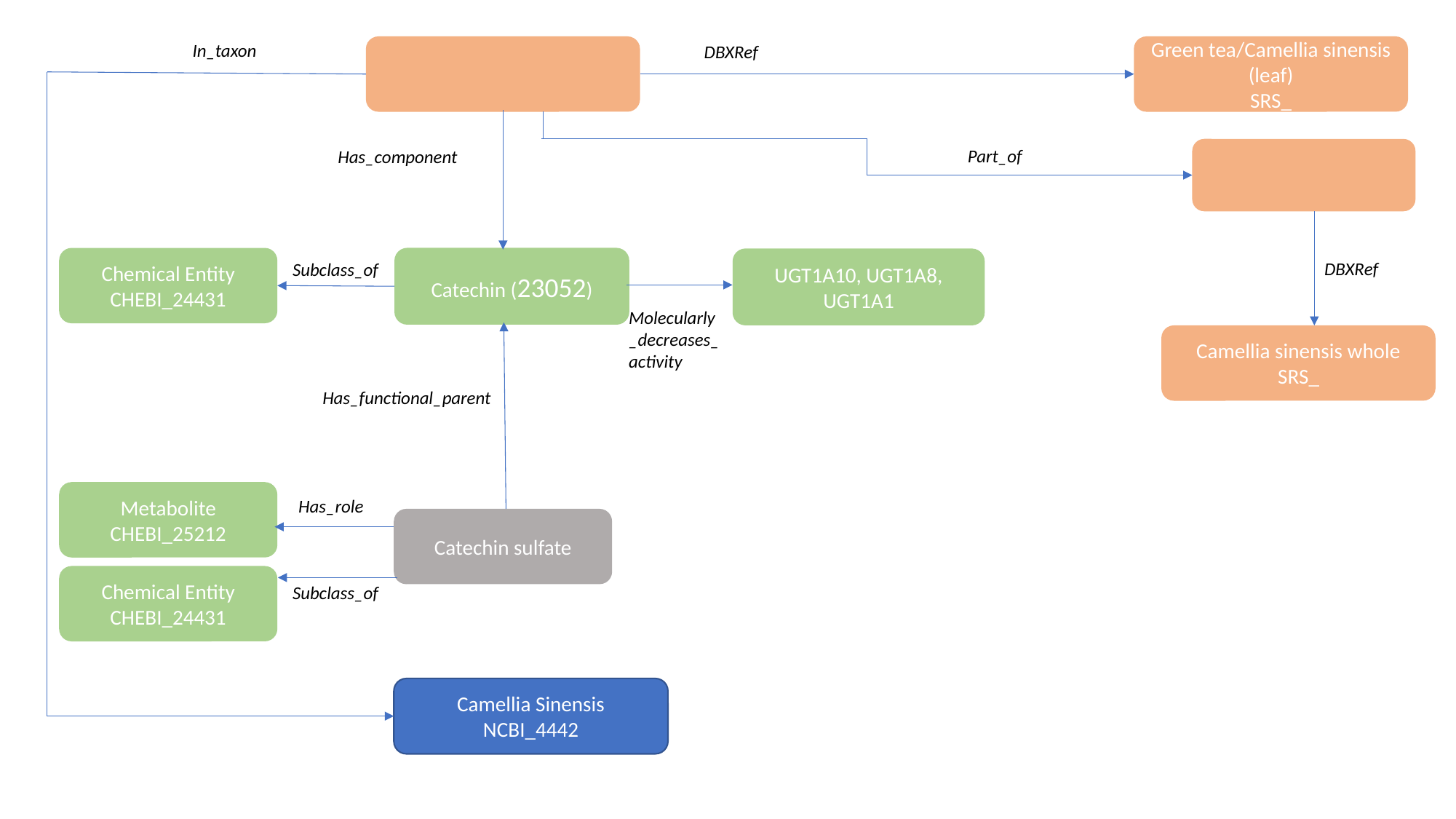

In_taxon
DBXRef

Green tea/Camellia sinensis (leaf)
SRS_

Part_of
Has_component
Catechin (23052)
Chemical Entity
CHEBI_24431
UGT1A10, UGT1A8, UGT1A1
DBXRef
Subclass_of
Molecularly_decreases_activity
Camellia sinensis whole SRS_
Has_functional_parent
Metabolite
CHEBI_25212
Has_role
Catechin sulfate
Chemical Entity
CHEBI_24431
Subclass_of
Camellia Sinensis
NCBI_4442